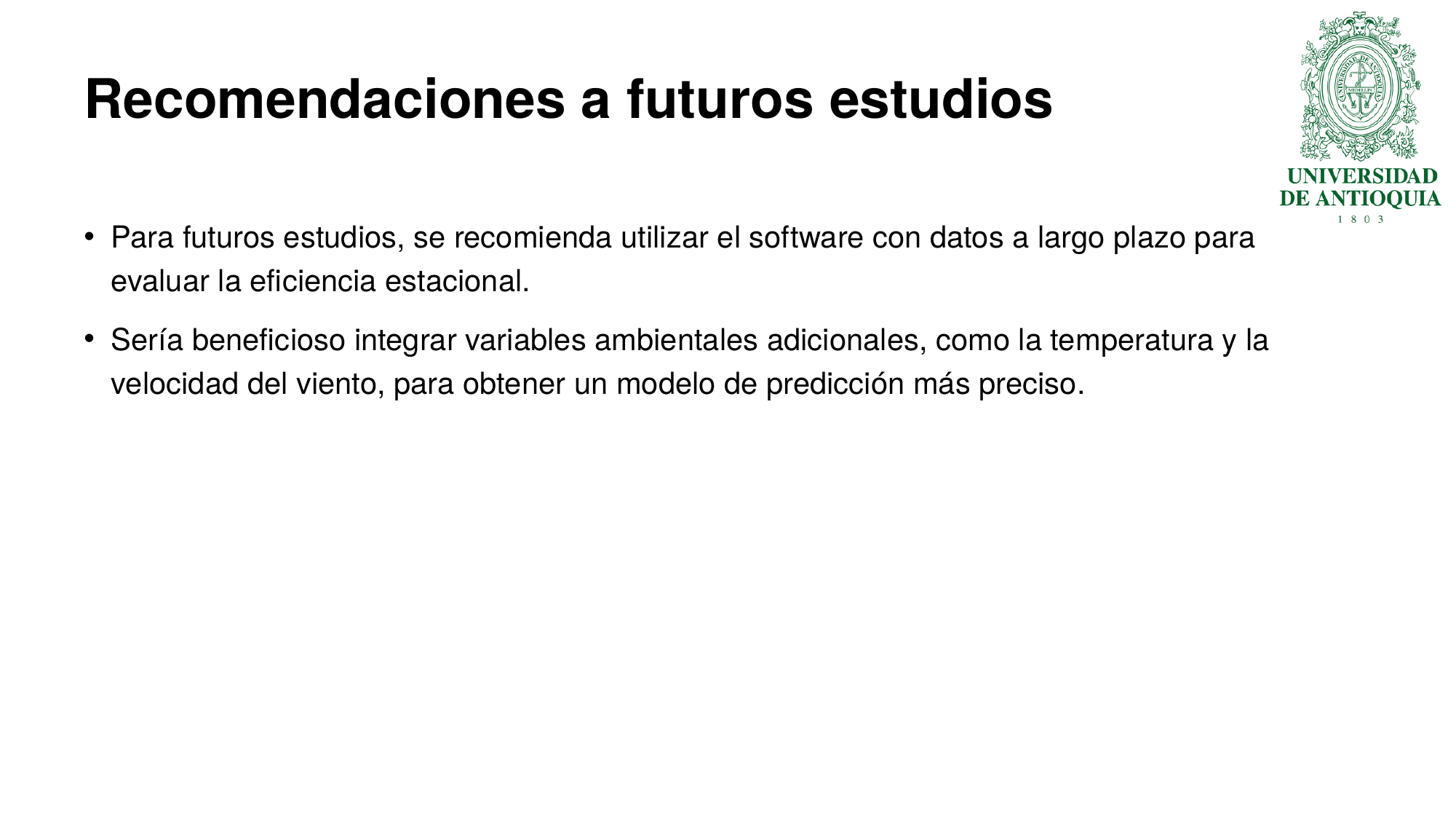

# Recomendaciones a futuros estudios
Para futuros estudios, se recomienda utilizar el software con datos a largo plazo para evaluar la eficiencia estacional.
Sería beneficioso integrar variables ambientales adicionales, como la temperatura y la velocidad del viento, para obtener un modelo de predicción más preciso.